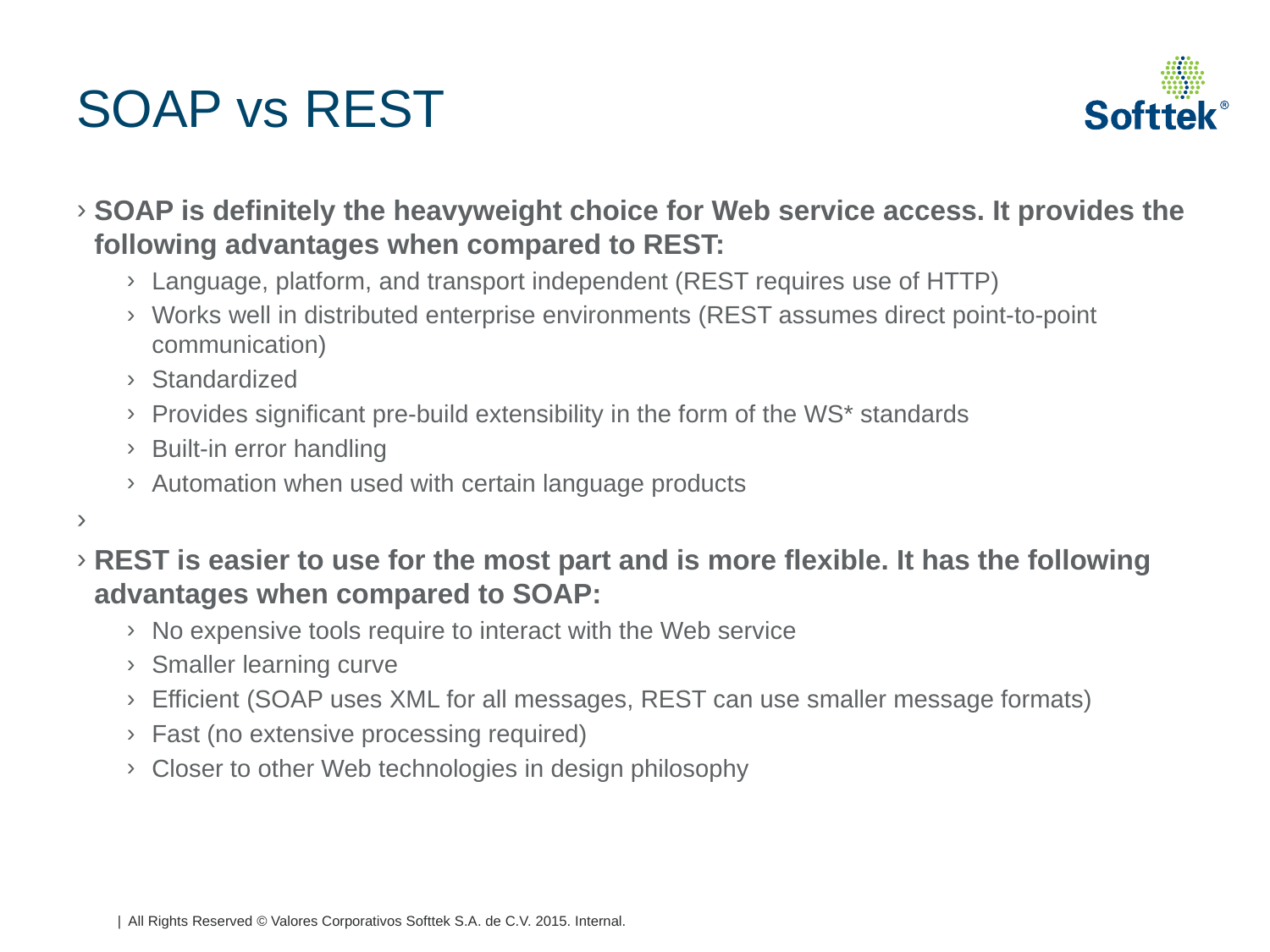

# SOAP vs REST
SOAP is definitely the heavyweight choice for Web service access. It provides the following advantages when compared to REST:
Language, platform, and transport independent (REST requires use of HTTP)
Works well in distributed enterprise environments (REST assumes direct point-to-point communication)
Standardized
Provides significant pre-build extensibility in the form of the WS* standards
Built-in error handling
Automation when used with certain language products

REST is easier to use for the most part and is more flexible. It has the following advantages when compared to SOAP:
No expensive tools require to interact with the Web service
Smaller learning curve
Efficient (SOAP uses XML for all messages, REST can use smaller message formats)
Fast (no extensive processing required)
Closer to other Web technologies in design philosophy